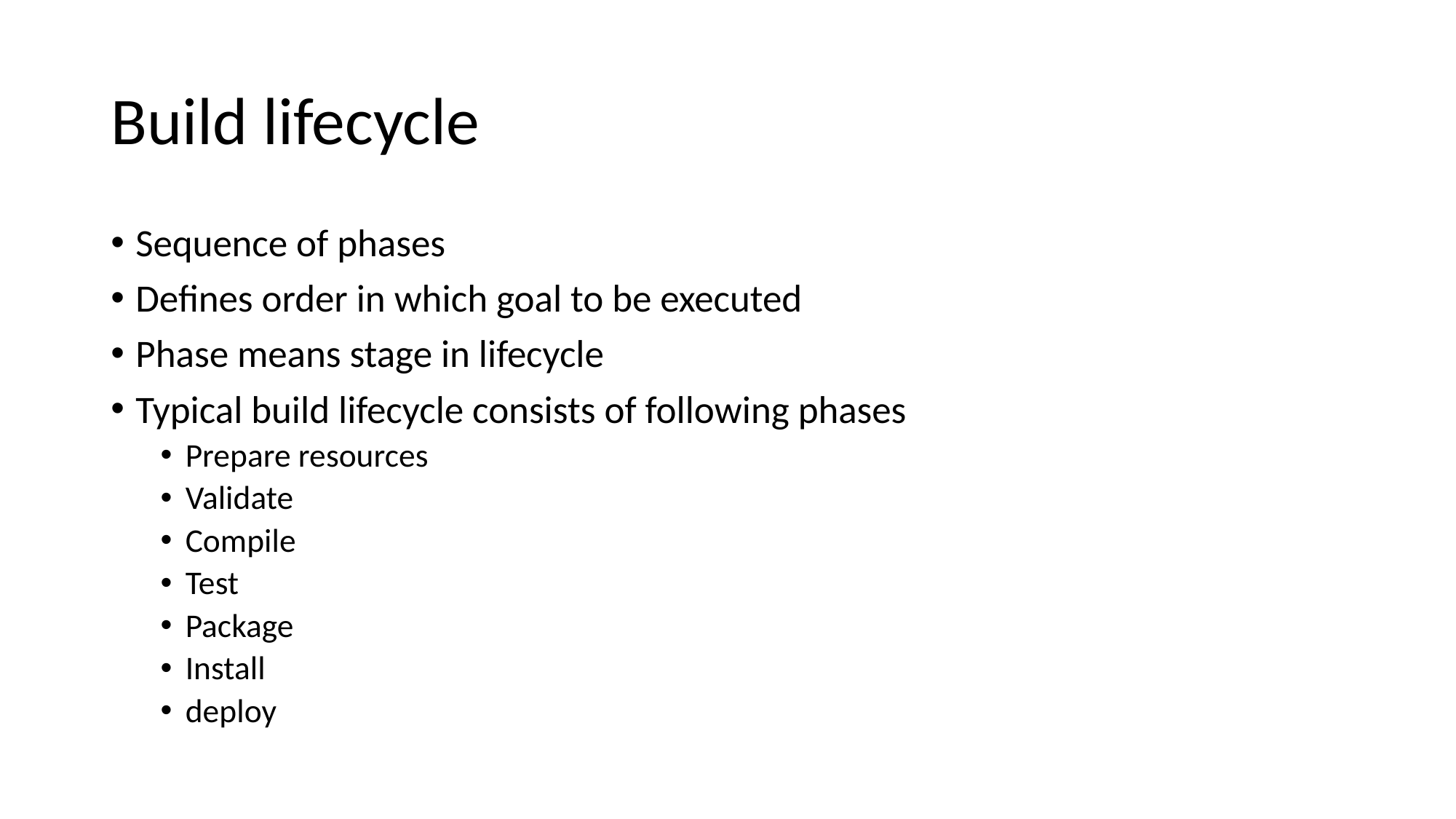

# Build lifecycle
Sequence of phases
Defines order in which goal to be executed
Phase means stage in lifecycle
Typical build lifecycle consists of following phases
Prepare resources
Validate
Compile
Test
Package
Install
deploy